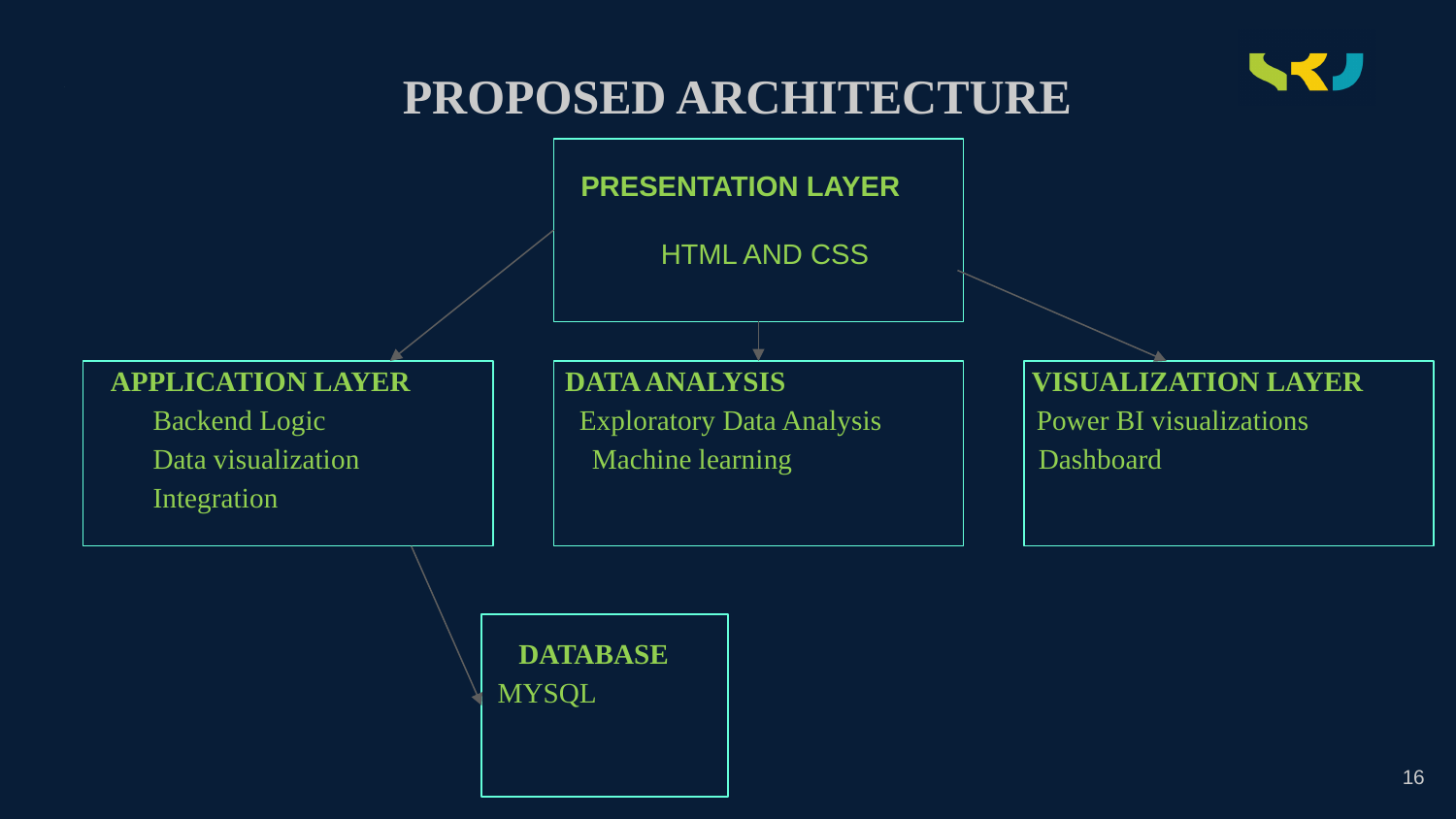

PROPOSED ARCHITECTURE

    APPLICATION LAYER                      DATA ANALYSIS                                   VISUALIZATION LAYER
          Backend Logic                                    Exploratory Data Analysis                      Power BI visualizations
          Data visualization                                 Machine learning                                   Dashboard
          Integration

                                                              DATABASE
                                                           MYSQL
# .

PRESENTATION LAYER

HTML AND CSS

16